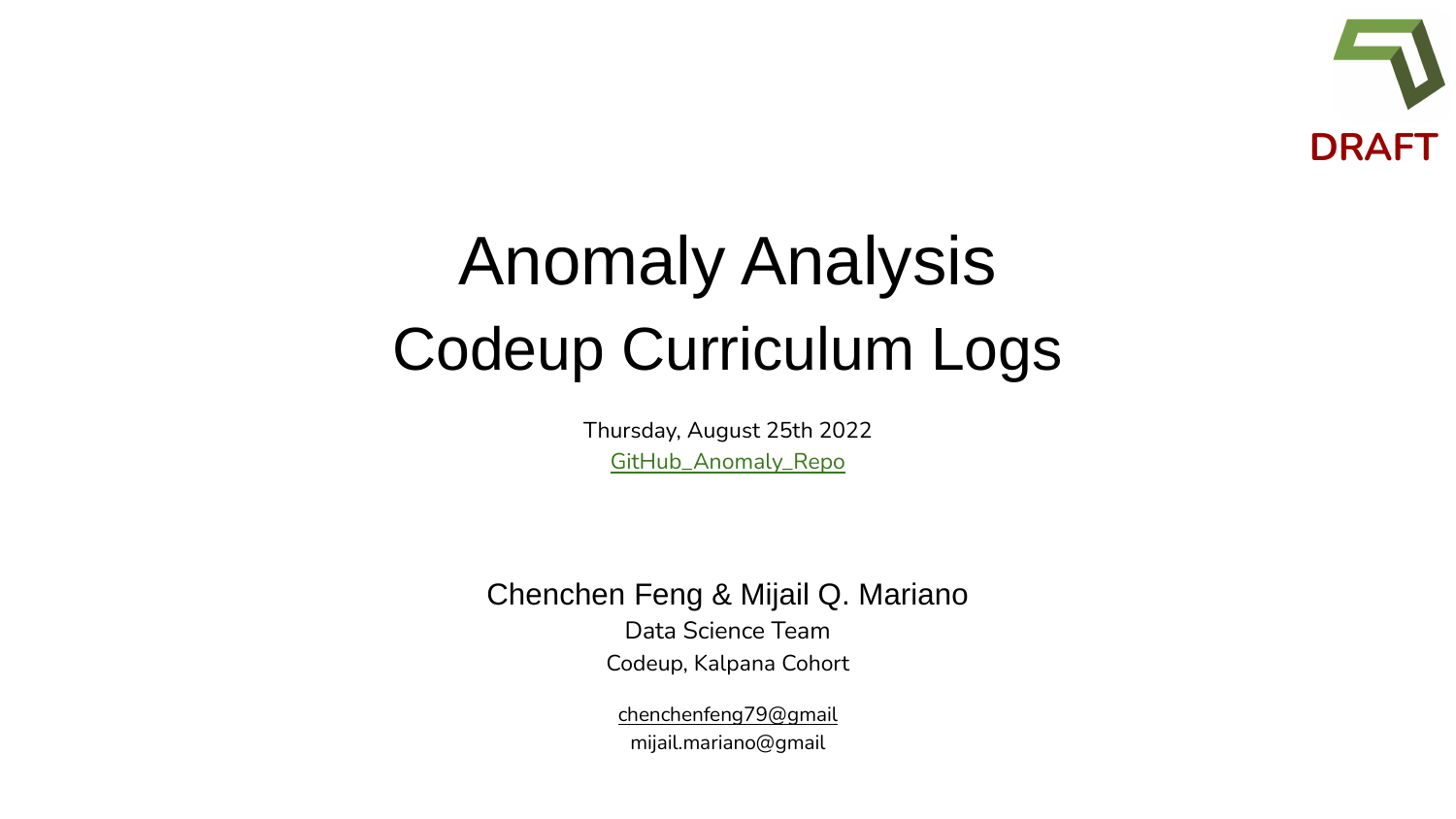

# Anomaly Analysis
Codeup Curriculum Logs
Thursday, August 25th 2022
GitHub_Anomaly_Repo
Chenchen Feng & Mijail Q. Mariano
Data Science Team
Codeup, Kalpana Cohort

chenchenfeng79@gmail
mijail.mariano@gmail